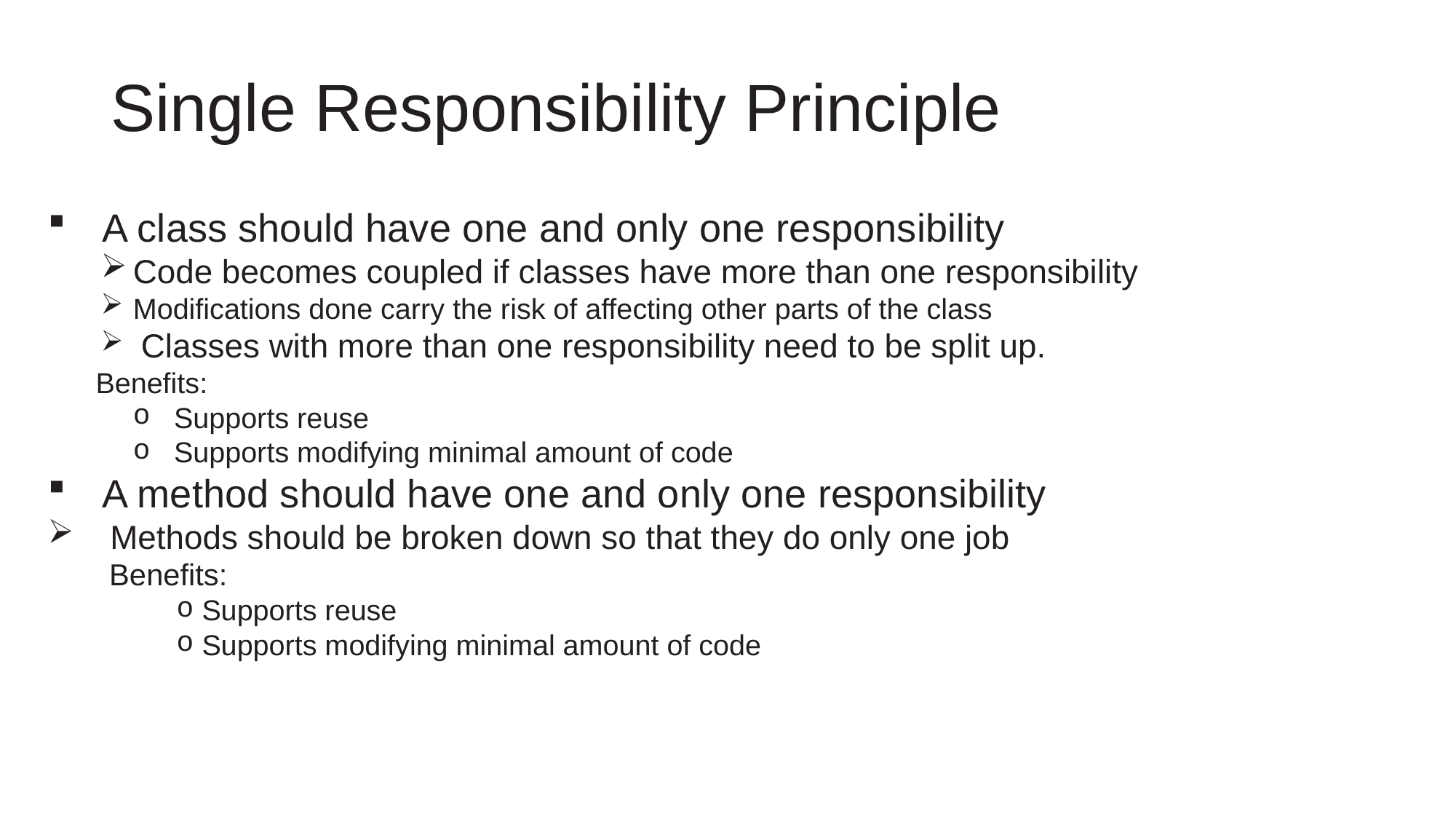

# Single Responsibility Principle
A class should have one and only one responsibility
Code becomes coupled if classes have more than one responsibility
Modifications done carry the risk of affecting other parts of the class
 Classes with more than one responsibility need to be split up.
      Benefits:
Supports reuse
Supports modifying minimal amount of code
A method should have one and only one responsibility
 Methods should be broken down so that they do only one job
 Benefits:
 Supports reuse
 Supports modifying minimal amount of code